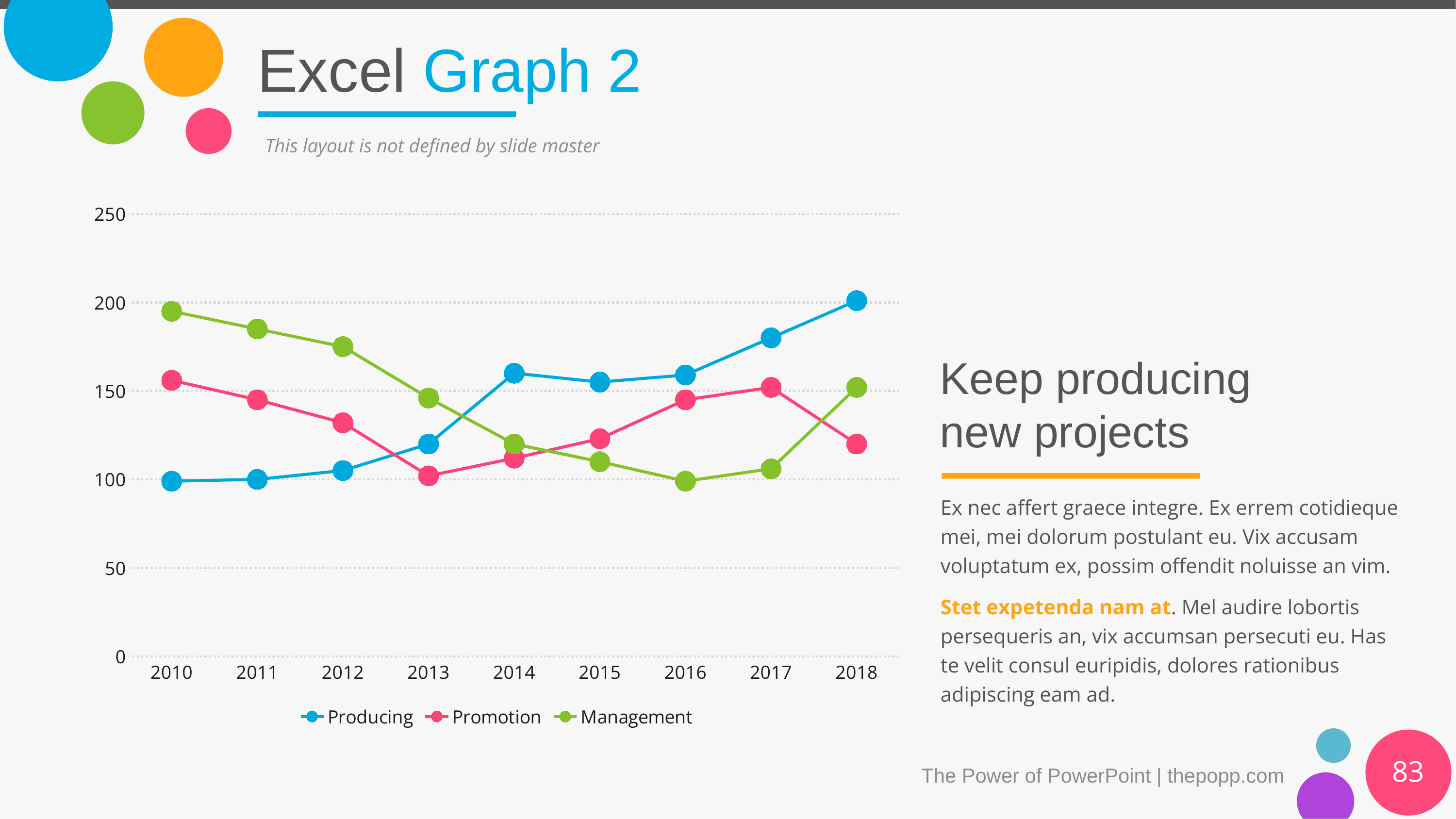

# Excel Graph 2
This layout is not defined by slide master

### Chart

| Category | Producing | Promotion | Management |
|---|---|---|---|
| 2010.0 | 99.0 | 156.0 | 195.0 |
| 2011.0 | 100.0 | 145.0 | 185.0 |
| 2012.0 | 105.0 | 132.0 | 175.0 |
| 2013.0 | 120.0 | 102.0 | 146.0 |
| 2014.0 | 160.0 | 112.0 | 120.0 |
| 2015.0 | 155.0 | 123.0 | 110.0 |
| 2016.0 | 159.0 | 145.0 | 99.0 |
| 2017.0 | 180.0 | 152.0 | 106.0 |
| 2018.0 | 201.0 | 120.0 | 152.0 |
Keep producing
new projects

Ex nec affert graece integre. Ex errem cotidieque mei, mei dolorum postulant eu. Vix accusam voluptatum ex, possim offendit noluisse an vim.
Stet expetenda nam at. Mel audire lobortis persequeris an, vix accumsan persecuti eu. Has te velit consul euripidis, dolores rationibus adipiscing eam ad.
83
The Power of PowerPoint | thepopp.com